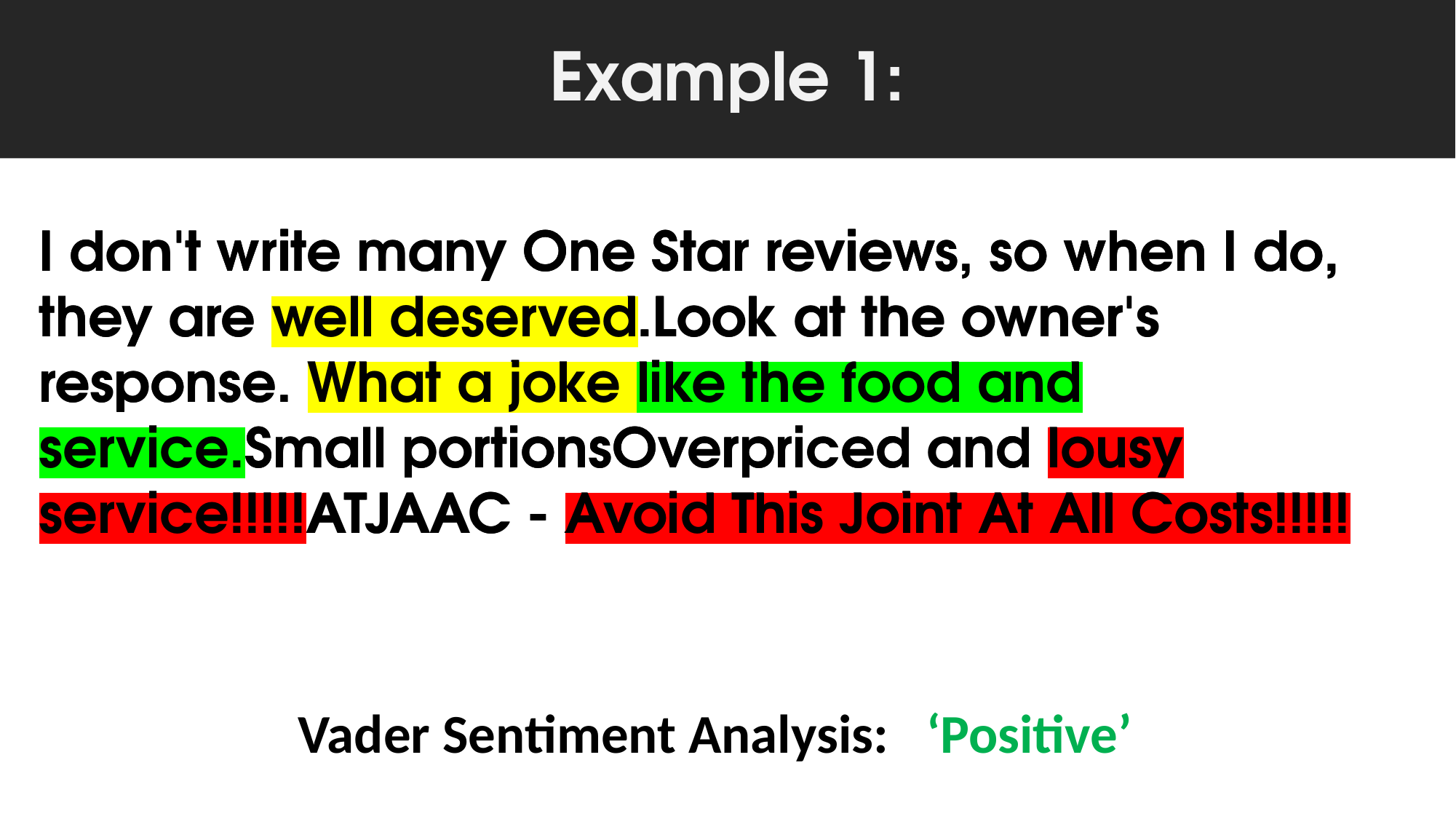

# Example 1:
I don't write many One Star reviews, so when I do, they are well deserved.Look at the owner's response. What a joke like the food and service.Small portionsOverpriced and lousy service!!!!!ATJAAC - Avoid This Joint At All Costs!!!!!
I don't write many One Star reviews, so when I do, they are well deserved.Look at the owner's response. What a joke like the food and service.Small portionsOverpriced and lousy service!!!!!ATJAAC - Avoid This Joint At All Costs!!!!!
Vader Sentiment Analysis:   ‘Positive’